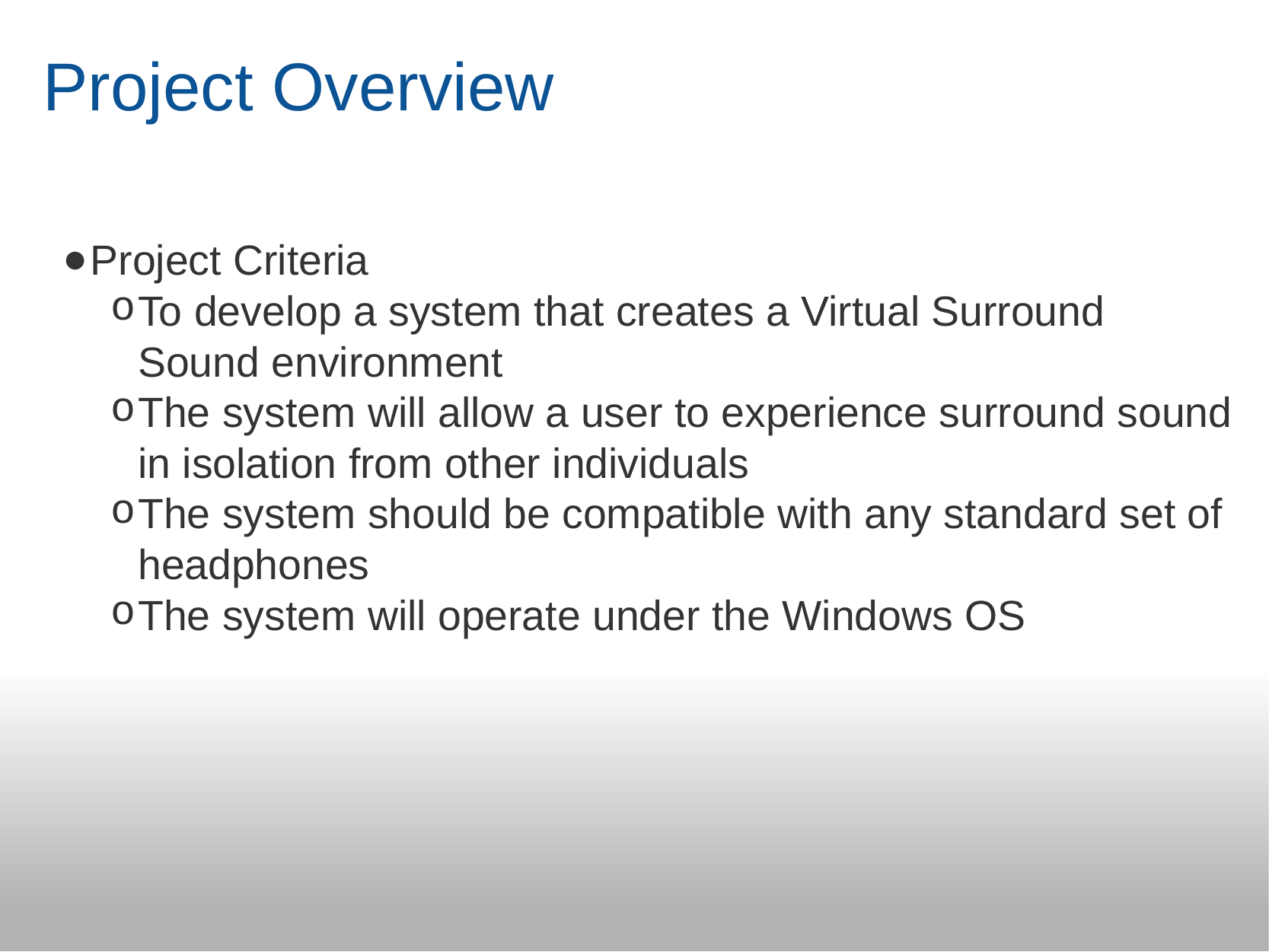

# Project Overview
Project Criteria
To develop a system that creates a Virtual Surround Sound environment
The system will allow a user to experience surround sound in isolation from other individuals
The system should be compatible with any standard set of headphones
The system will operate under the Windows OS